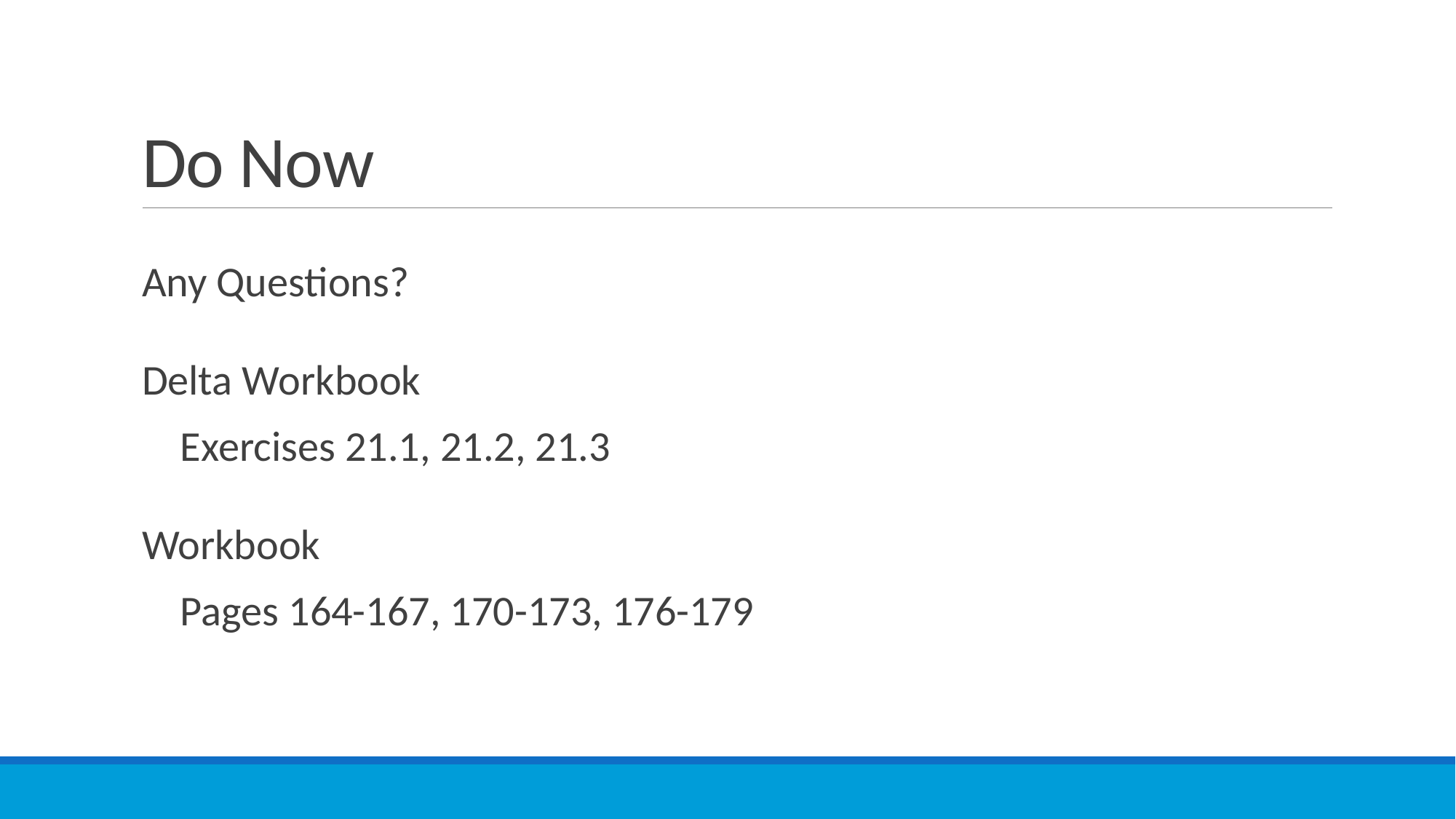

# Do Now
Any Questions?
Delta Workbook
    Exercises 21.1, 21.2, 21.3
Workbook
    Pages 164-167, 170-173, 176-179